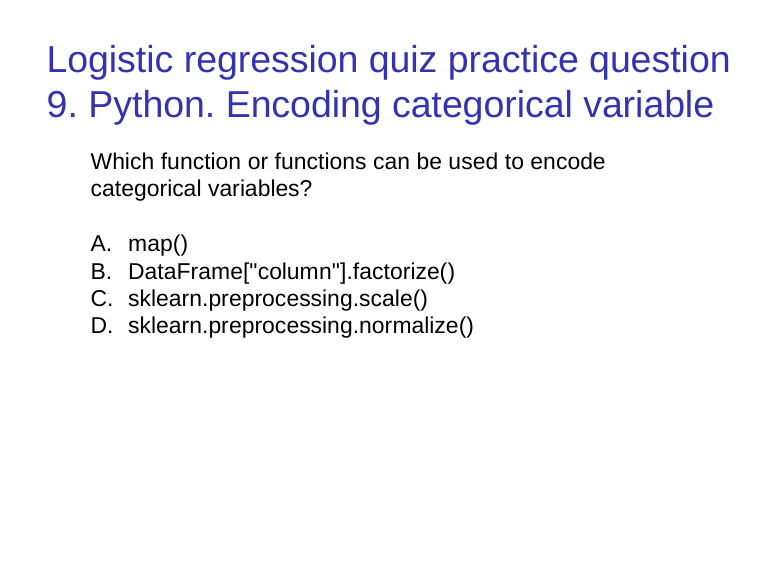

Logistic regression quiz practice question 9. Python. Encoding categorical variable
Which function or functions can be used to encode categorical variables?

map()
DataFrame["column"].factorize()
sklearn.preprocessing.scale()
sklearn.preprocessing.normalize()